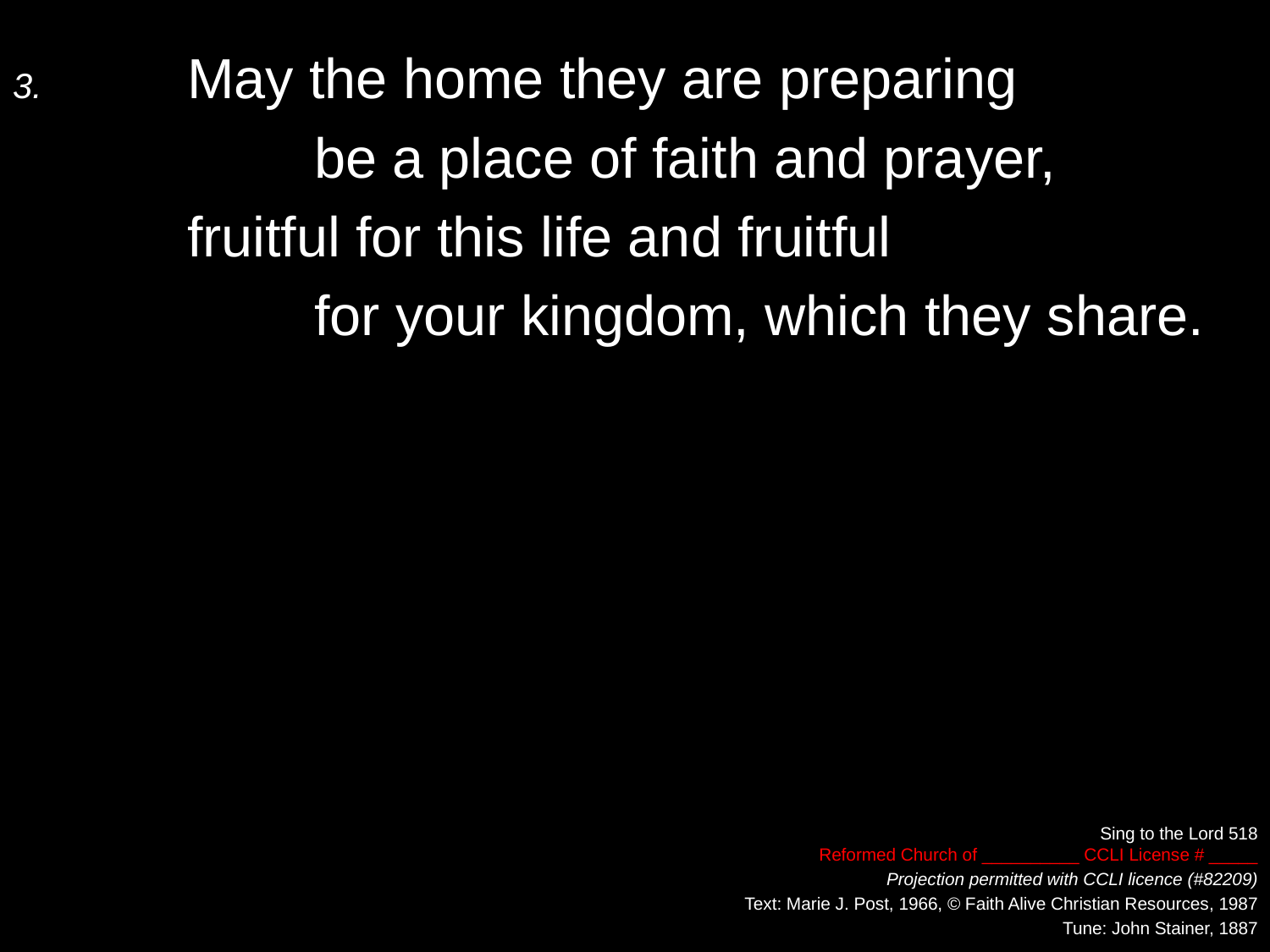

3.	May the home they are preparing
		be a place of faith and prayer,
	fruitful for this life and fruitful
		for your kingdom, which they share.
Sing to the Lord 518
Reformed Church of __________ CCLI License # _____
Projection permitted with CCLI licence (#82209)
Text: Marie J. Post, 1966, © Faith Alive Christian Resources, 1987
Tune: John Stainer, 1887